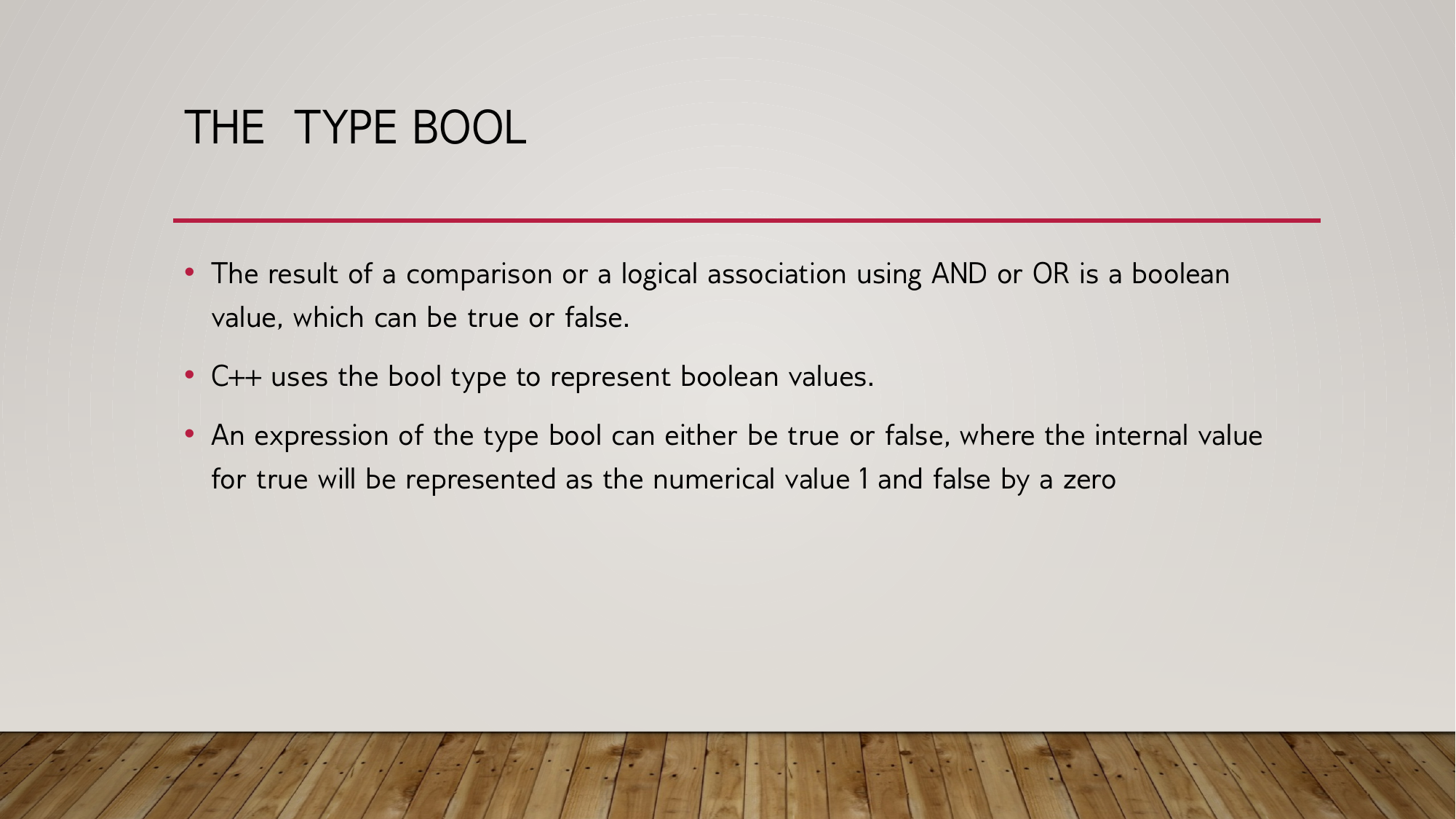

# The  type bool
The result of a comparison or a logical association using AND or OR is a boolean value, which can be true or false.
C++ uses the bool type to represent boolean values.
An expression of the type bool can either be true or false, where the internal value for true will be represented as the numerical value 1 and false by a zero